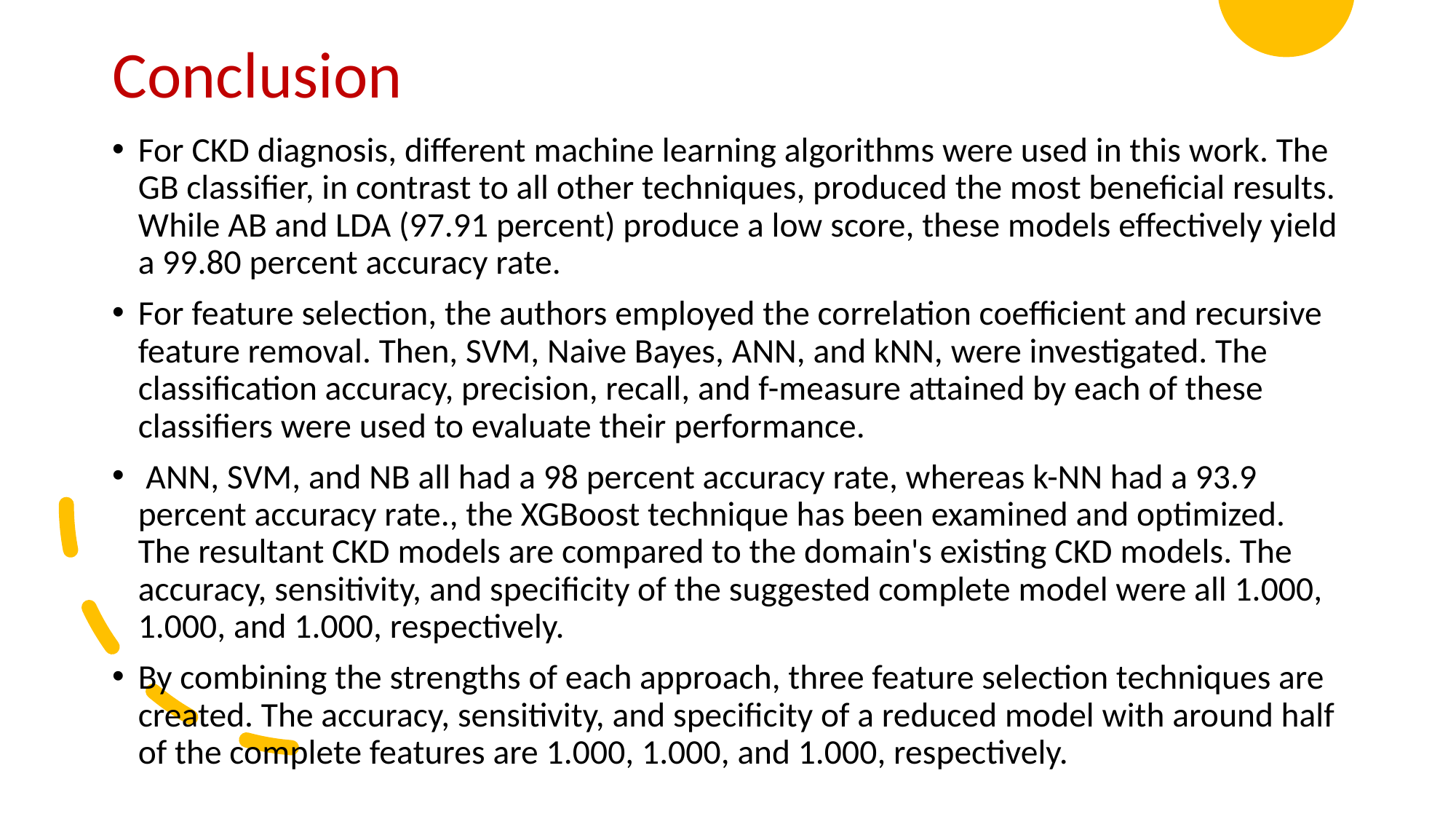

# Conclusion
For CKD diagnosis, different machine learning algorithms were used in this work. The GB classifier, in contrast to all other techniques, produced the most beneficial results. While AB and LDA (97.91 percent) produce a low score, these models effectively yield a 99.80 percent accuracy rate.
For feature selection, the authors employed the correlation coefficient and recursive feature removal. Then, SVM, Naive Bayes, ANN, and kNN, were investigated. The classification accuracy, precision, recall, and f-measure attained by each of these classifiers were used to evaluate their performance.
 ANN, SVM, and NB all had a 98 percent accuracy rate, whereas k-NN had a 93.9 percent accuracy rate., the XGBoost technique has been examined and optimized. The resultant CKD models are compared to the domain's existing CKD models. The accuracy, sensitivity, and specificity of the suggested complete model were all 1.000, 1.000, and 1.000, respectively.
By combining the strengths of each approach, three feature selection techniques are created. The accuracy, sensitivity, and specificity of a reduced model with around half of the complete features are 1.000, 1.000, and 1.000, respectively.